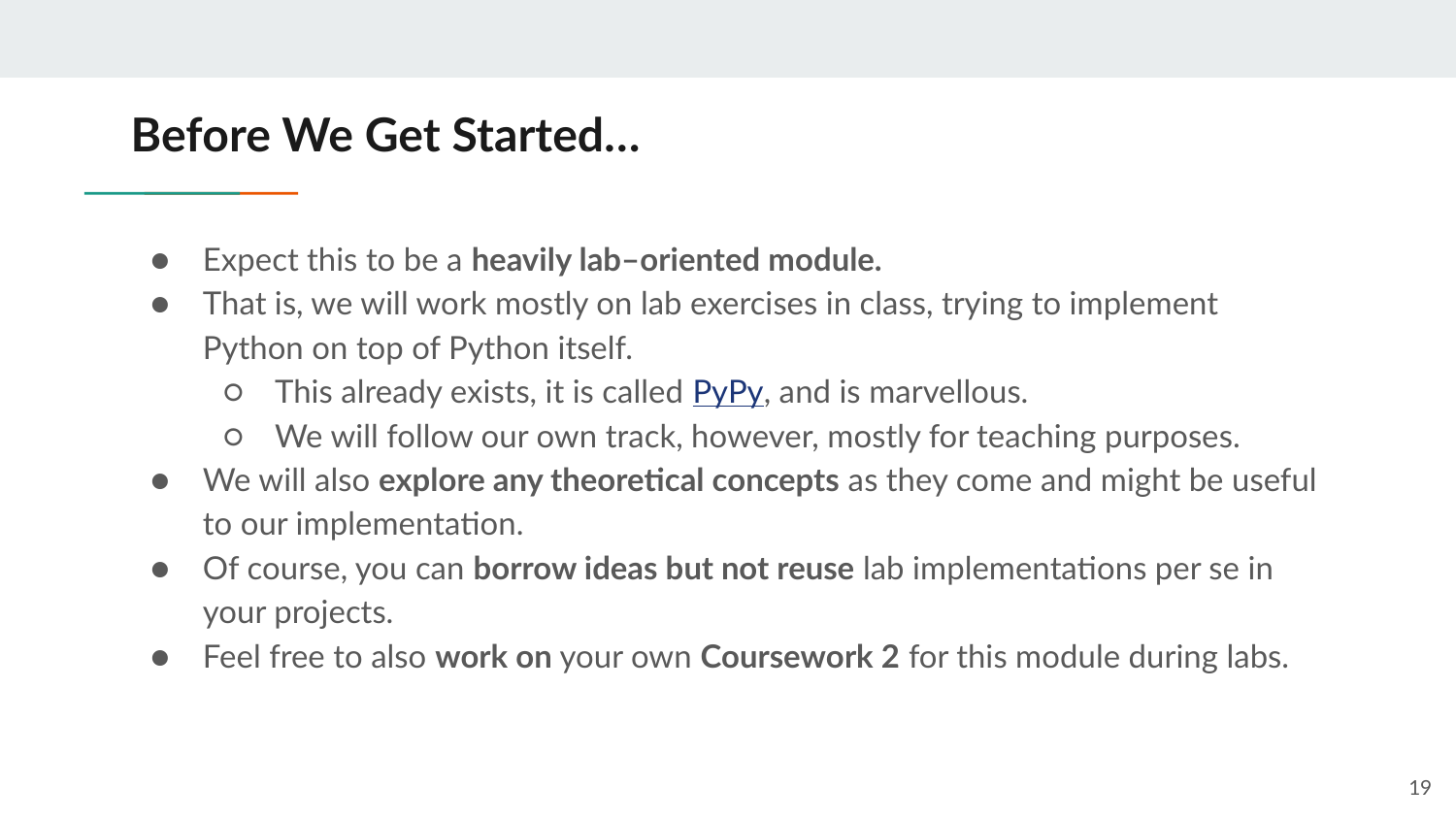

# Before We Get Started…
Expect this to be a heavily lab–oriented module.
That is, we will work mostly on lab exercises in class, trying to implement Python on top of Python itself.
This already exists, it is called PyPy, and is marvellous.
We will follow our own track, however, mostly for teaching purposes.
We will also explore any theoretical concepts as they come and might be useful to our implementation.
Of course, you can borrow ideas but not reuse lab implementations per se in your projects.
Feel free to also work on your own Coursework 2 for this module during labs.
19